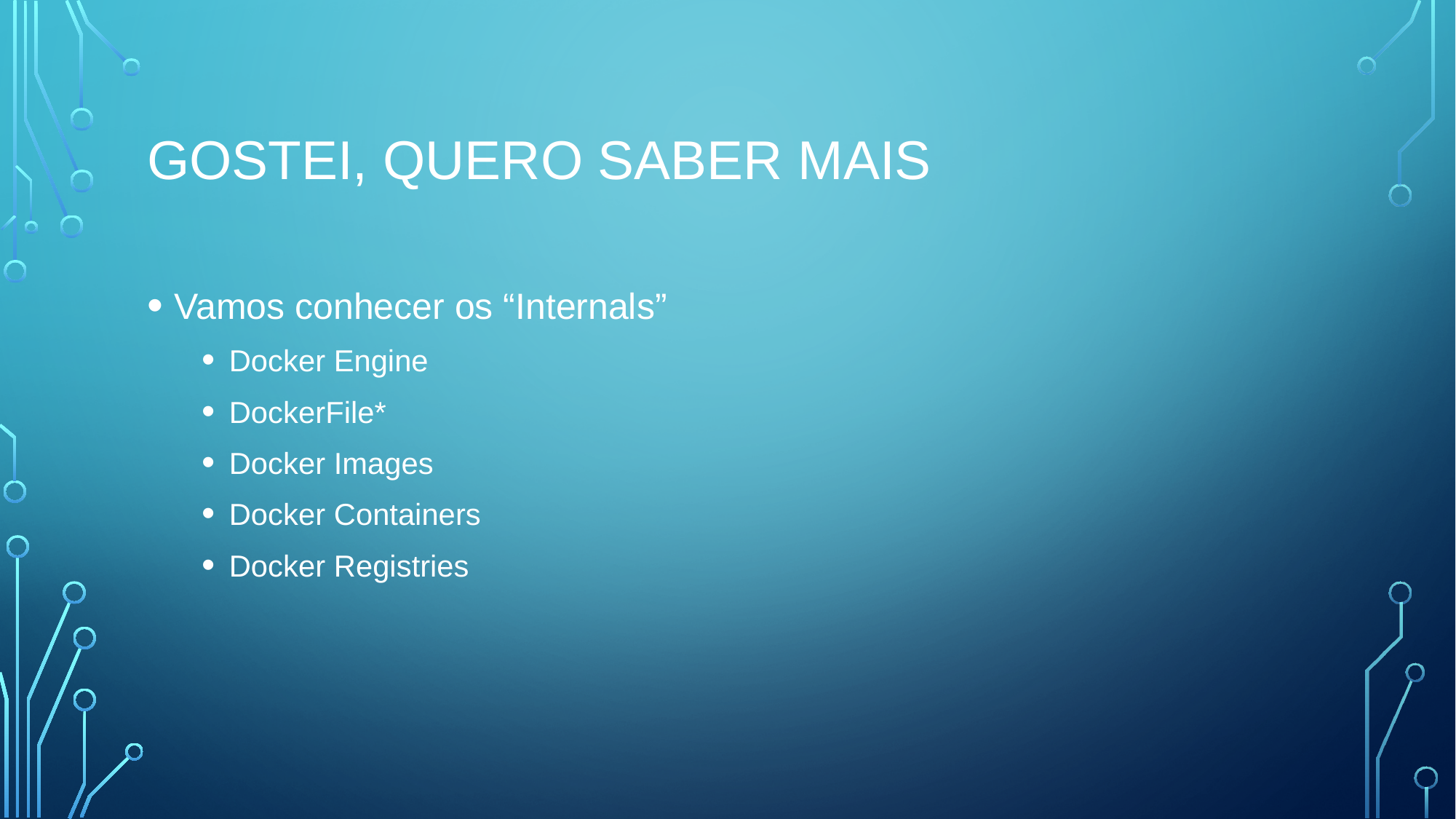

# Gostei, quero saber mais
Vamos conhecer os “Internals”
Docker Engine
DockerFile*
Docker Images
Docker Containers
Docker Registries